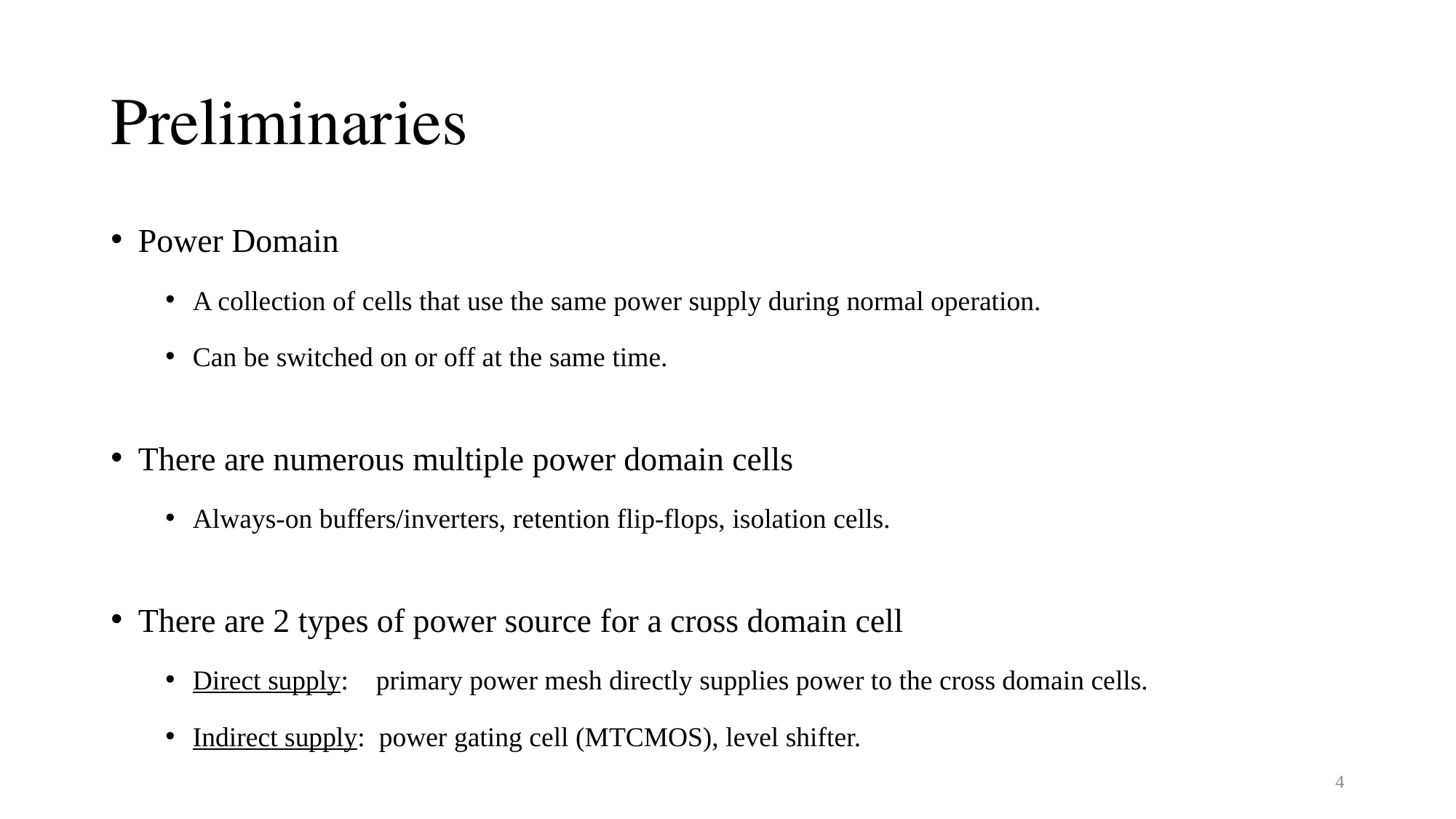

# Preliminaries
Power Domain
A collection of cells that use the same power supply during normal operation.
Can be switched on or off at the same time.

There are numerous multiple power domain cells
Always-on buffers/inverters, retention flip-flops, isolation cells.

There are 2 types of power source for a cross domain cell
Direct supply:    primary power mesh directly supplies power to the cross domain cells.
Indirect supply:  power gating cell (MTCMOS), level shifter.

4